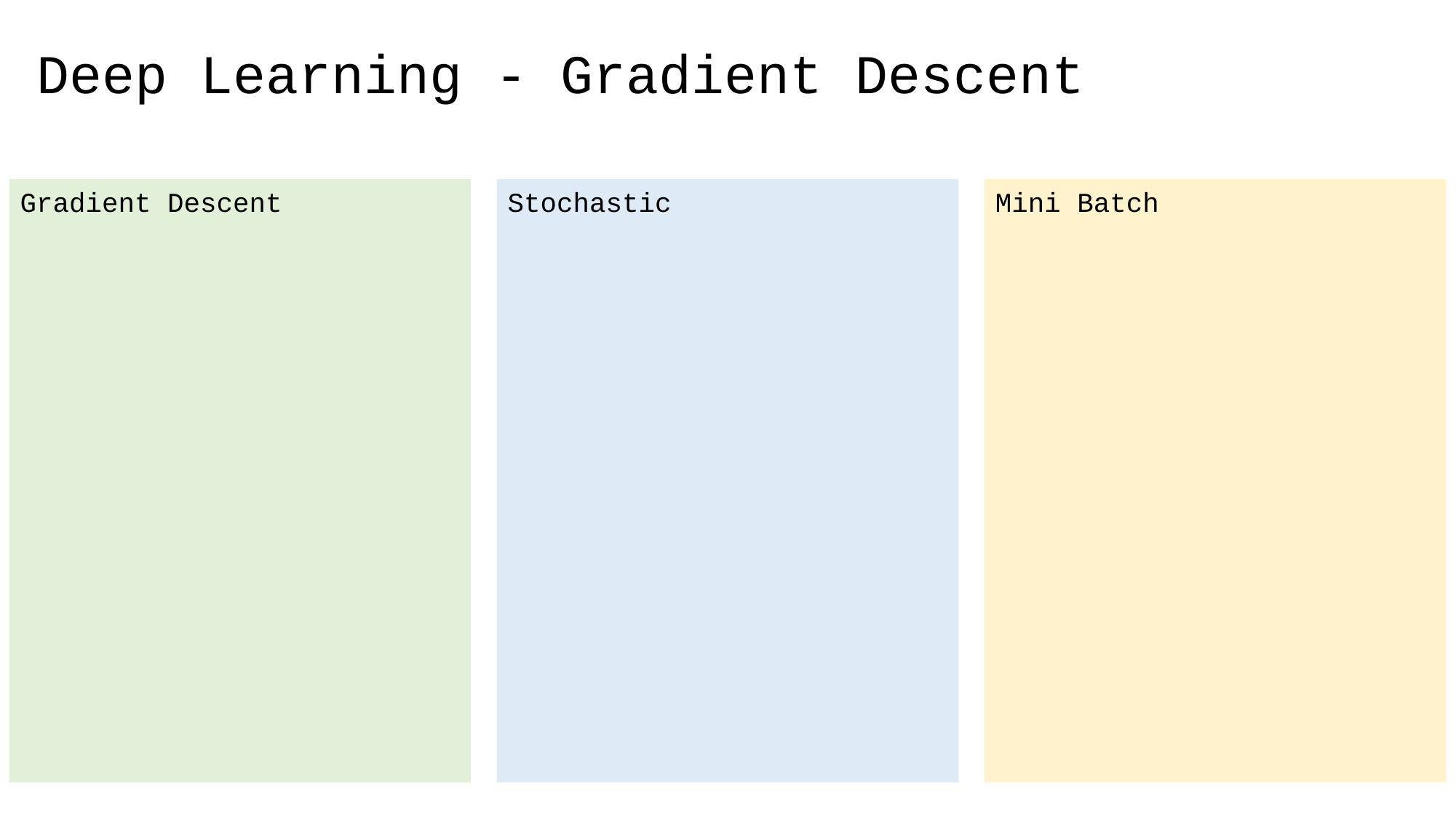

# Deep Learning - Gradient Descent
Gradient Descent
Stochastic
Mini Batch